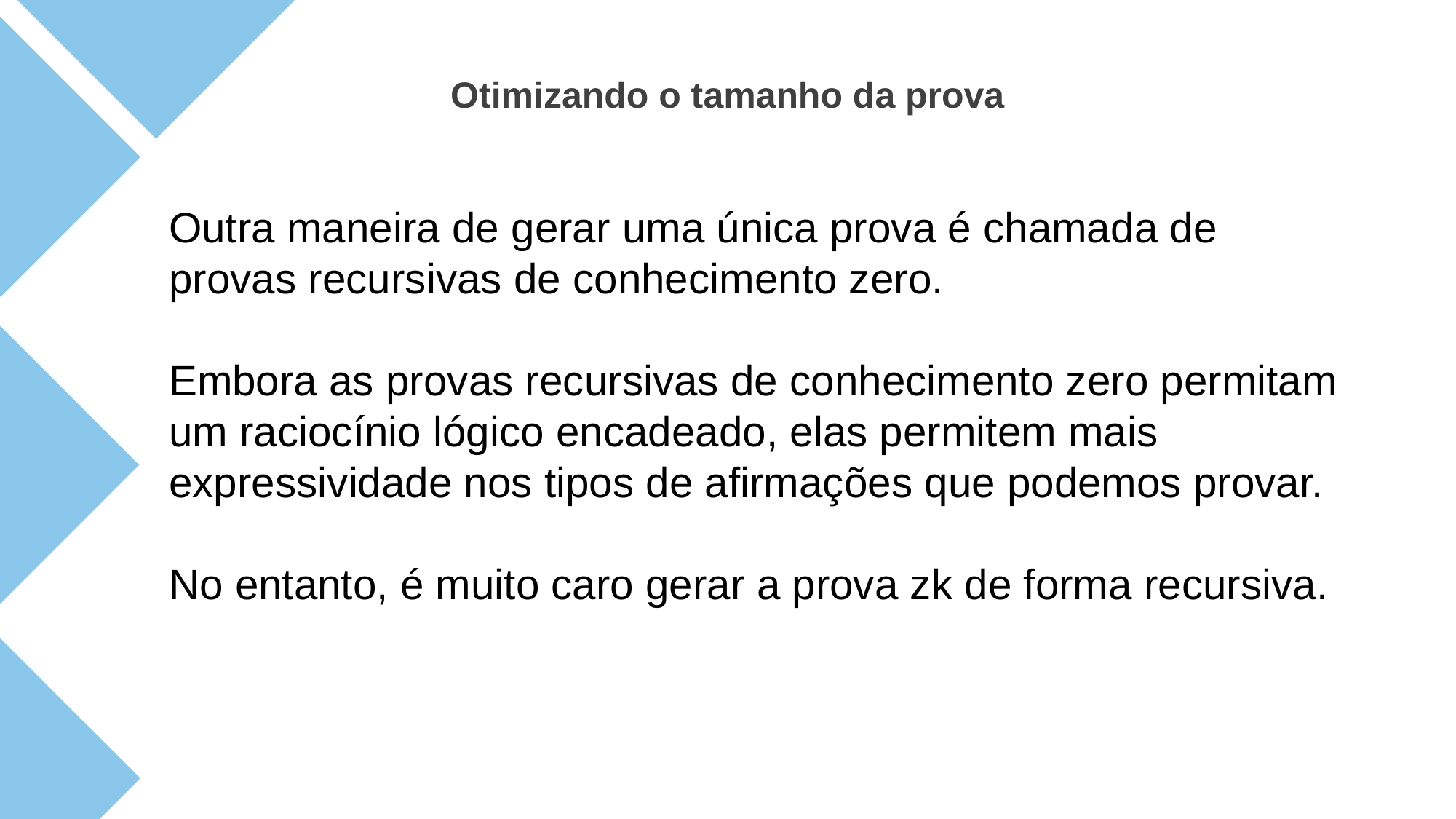

Otimizando o tamanho da prova

Outra maneira de gerar uma única prova é chamada de provas recursivas de conhecimento zero.

Embora as provas recursivas de conhecimento zero permitam um raciocínio lógico encadeado, elas permitem mais expressividade nos tipos de afirmações que podemos provar.

No entanto, é muito caro gerar a prova zk de forma recursiva.